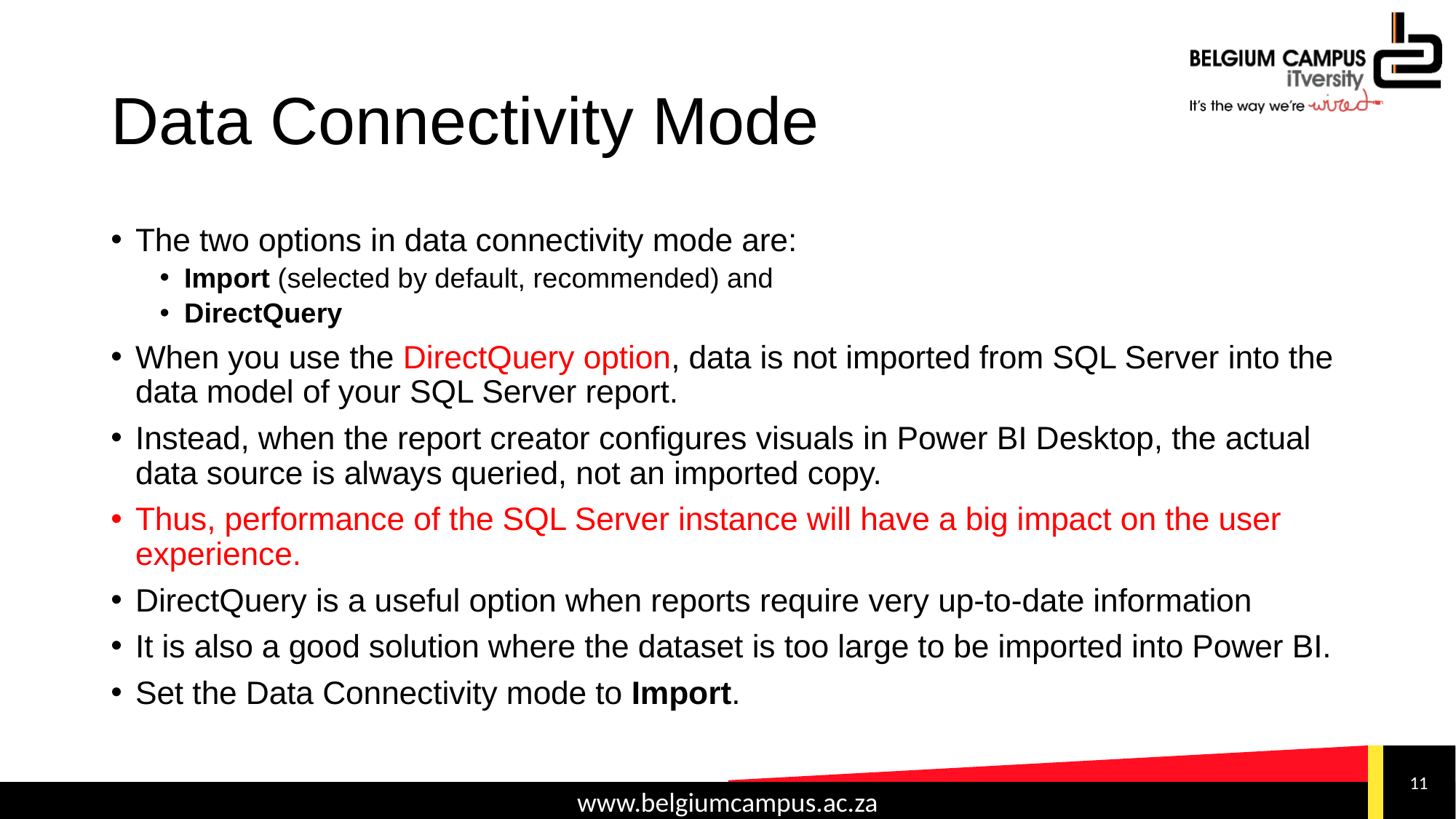

# Data Connectivity Mode
The two options in data connectivity mode are:
Import (selected by default, recommended) and
DirectQuery
When you use the DirectQuery option, data is not imported from SQL Server into the data model of your SQL Server report.
Instead, when the report creator configures visuals in Power BI Desktop, the actual data source is always queried, not an imported copy.
Thus, performance of the SQL Server instance will have a big impact on the user experience.
DirectQuery is a useful option when reports require very up-to-date information
It is also a good solution where the dataset is too large to be imported into Power BI.
Set the Data Connectivity mode to Import.